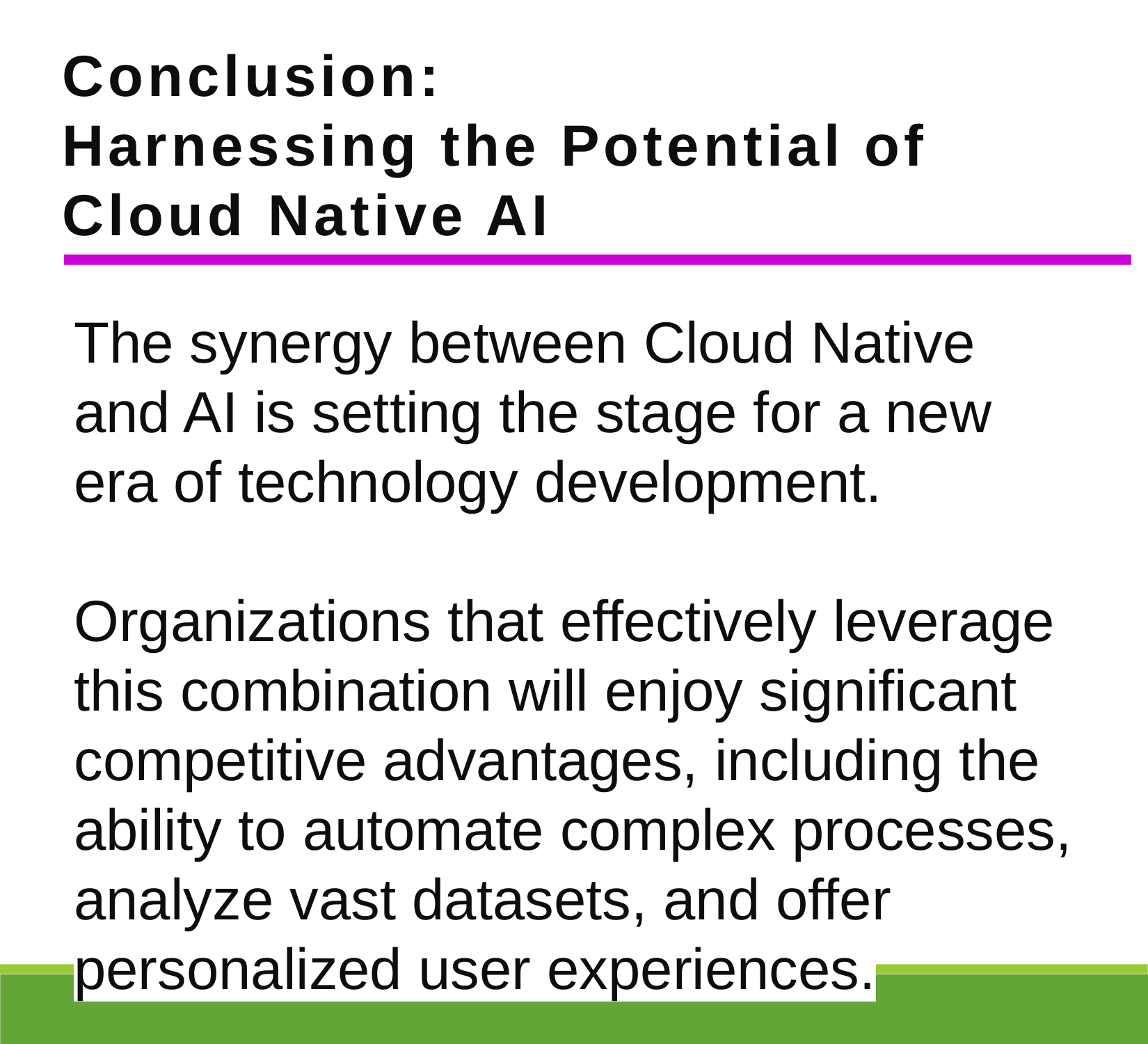

Conclusion:
Harnessing the Potential of
Cloud Native AI

The synergy between Cloud Native and AI is setting the stage for a new era of technology development.

Organizations that effectively leverage this combination will enjoy significant competitive advantages, including the ability to automate complex processes, analyze vast datasets, and offer personalized user experiences.